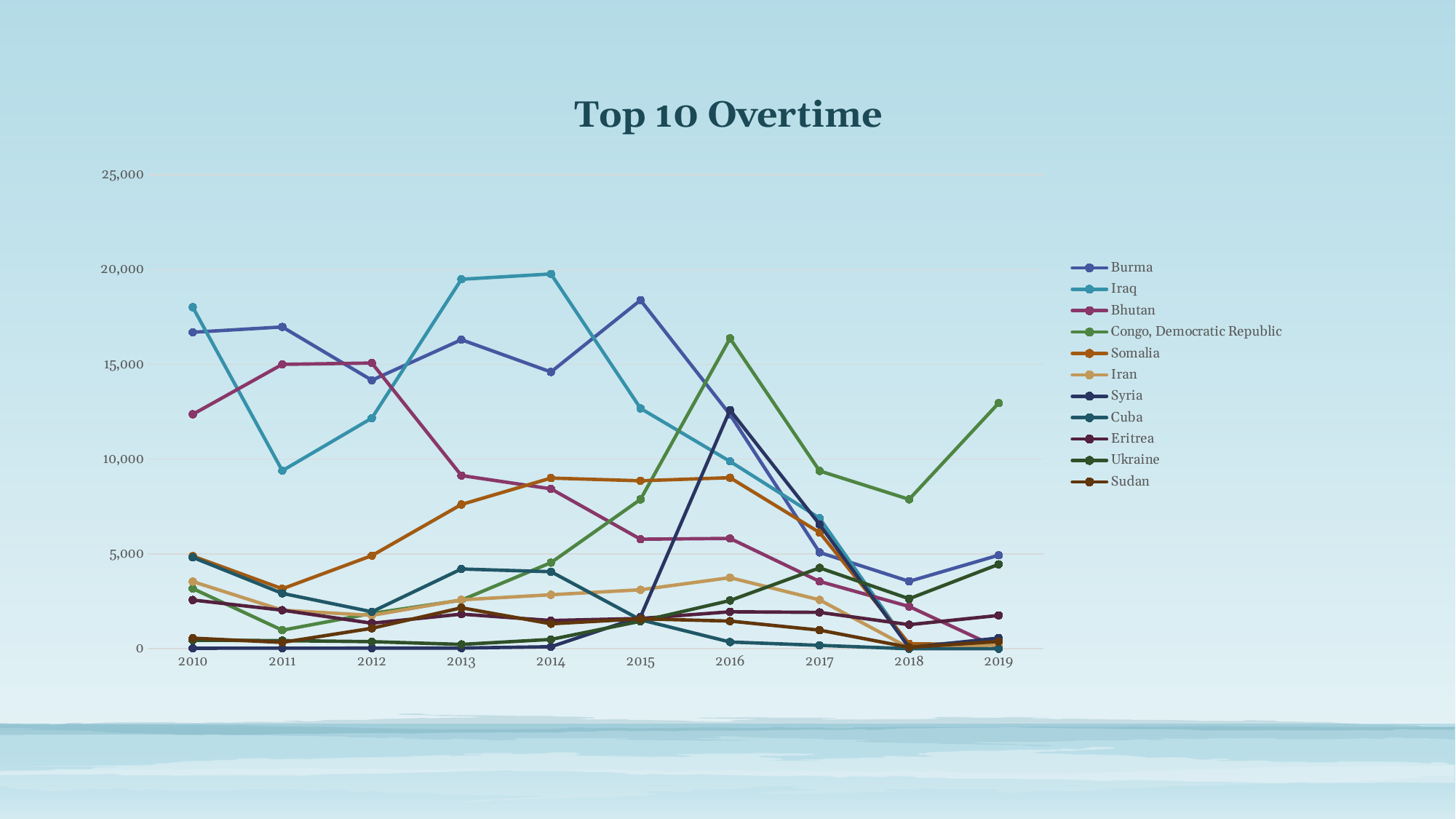

### Chart: Top 10 Overtime

| Category | Burma | Iraq | Bhutan | Congo, Democratic Republic | Somalia | Iran | Syria | Cuba | Eritrea | Ukraine | Sudan |
|---|---|---|---|---|---|---|---|---|---|---|---|
| 2010 | 16693.0 | 18016.0 | 12363.0 | 3174.0 | 4884.0 | 3543.0 | 25.0 | 4818.0 | 2570.0 | 449.0 | 558.0 |
| 2011 | 16972.0 | 9388.0 | 14999.0 | 977.0 | 3161.0 | 2032.0 | 29.0 | 2920.0 | 2032.0 | 428.0 | 334.0 |
| 2012 | 14160.0 | 12163.0 | 15070.0 | 1863.0 | 4911.0 | 1758.0 | 31.0 | 1948.0 | 1346.0 | 372.0 | 1077.0 |
| 2013 | 16299.0 | 19488.0 | 9134.0 | 2563.0 | 7608.0 | 2578.0 | 36.0 | 4205.0 | 1824.0 | 227.0 | 2160.0 |
| 2014 | 14598.0 | 19769.0 | 8434.0 | 4540.0 | 9000.0 | 2846.0 | 105.0 | 4062.0 | 1488.0 | 490.0 | 1315.0 |
| 2015 | 18386.0 | 12676.0 | 5775.0 | 7876.0 | 8858.0 | 3109.0 | 1682.0 | 1527.0 | 1596.0 | 1451.0 | 1578.0 |
| 2016 | 12347.0 | 9880.0 | 5817.0 | 16370.0 | 9020.0 | 3750.0 | 12587.0 | 354.0 | 1949.0 | 2543.0 | 1458.0 |
| 2017 | 5078.0 | 6886.0 | 3550.0 | 9377.0 | 6130.0 | 2577.0 | 6557.0 | 177.0 | 1917.0 | 4264.0 | 980.0 |
| 2018 | 3555.0 | 140.0 | 2228.0 | 7878.0 | 257.0 | 41.0 | 62.0 | 0.0 | 1269.0 | 2635.0 | 76.0 |
| 2019 | 4932.0 | 465.0 | 32.0 | 12958.0 | 231.0 | 199.0 | 563.0 | 0.0 | 1757.0 | 4451.0 | 382.0 |